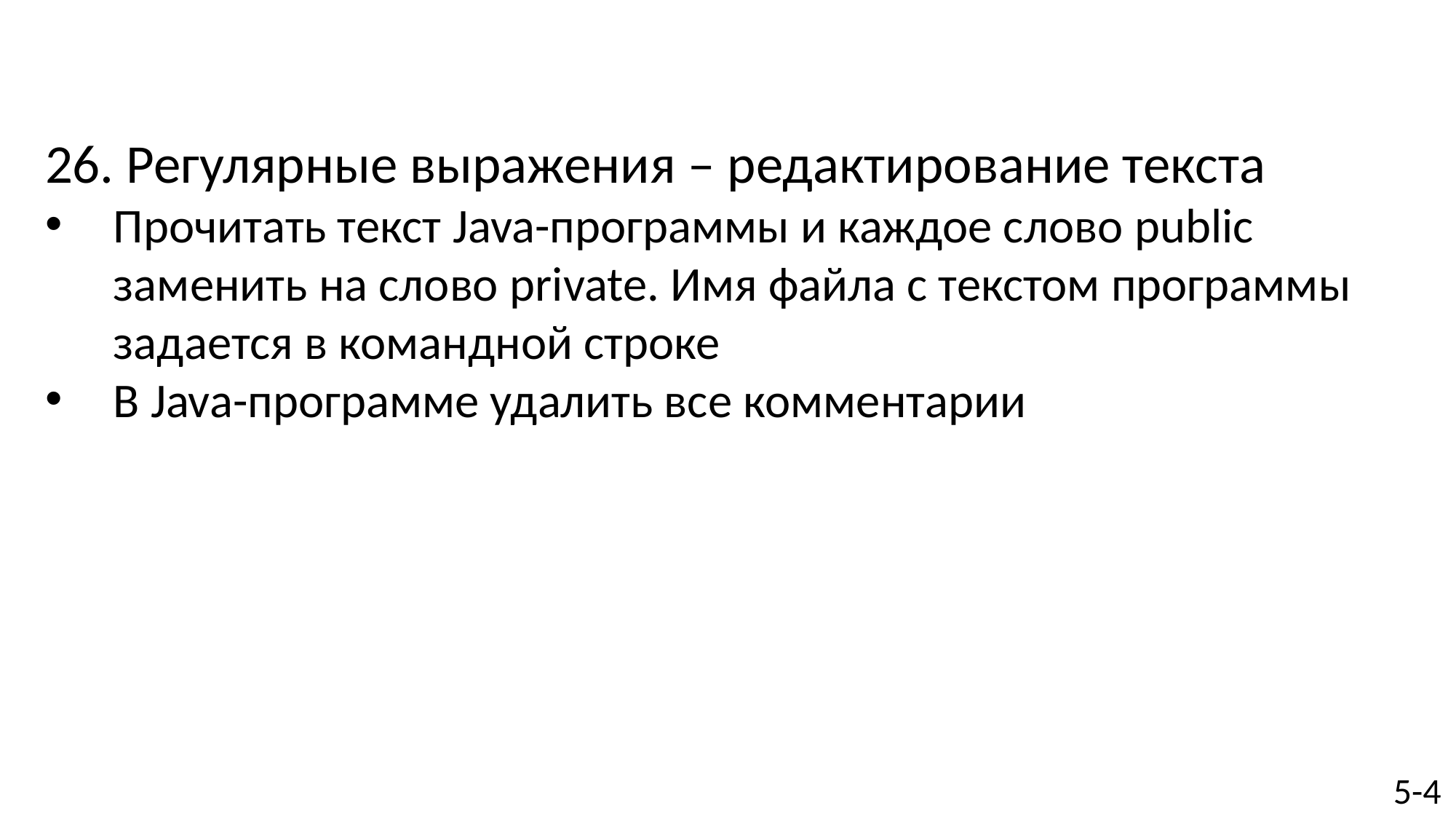

#
26. Регулярные выражения – редактирование текста
Прочитать текст Java-программы и каждое слово public заменить на слово private. Имя файла с текстом программы задается в командной строке
В Java-программе удалить все комментарии

5-4